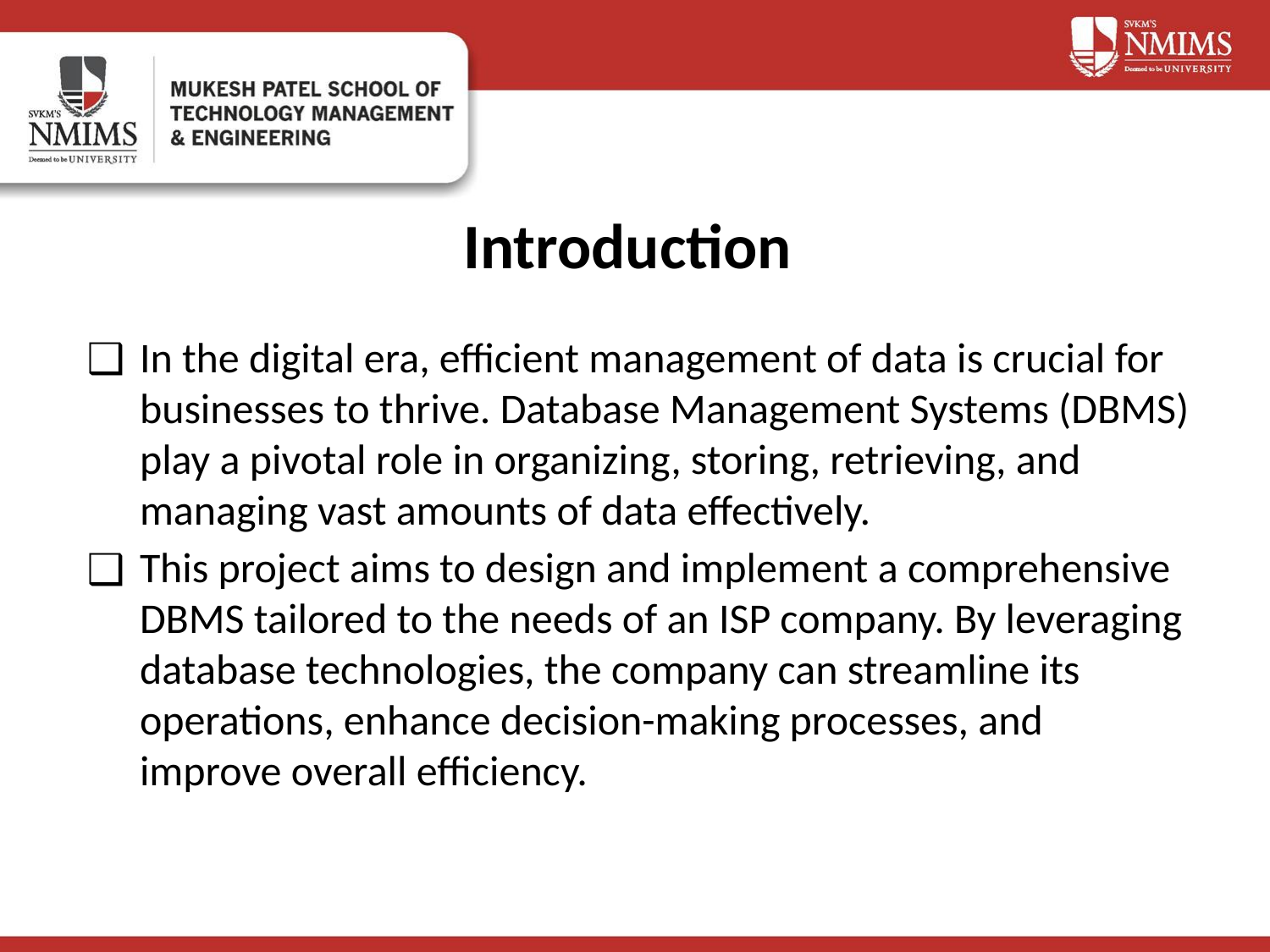

# Introduction
In the digital era, efficient management of data is crucial for businesses to thrive. Database Management Systems (DBMS) play a pivotal role in organizing, storing, retrieving, and managing vast amounts of data effectively.
This project aims to design and implement a comprehensive DBMS tailored to the needs of an ISP company. By leveraging database technologies, the company can streamline its operations, enhance decision-making processes, and improve overall efficiency.